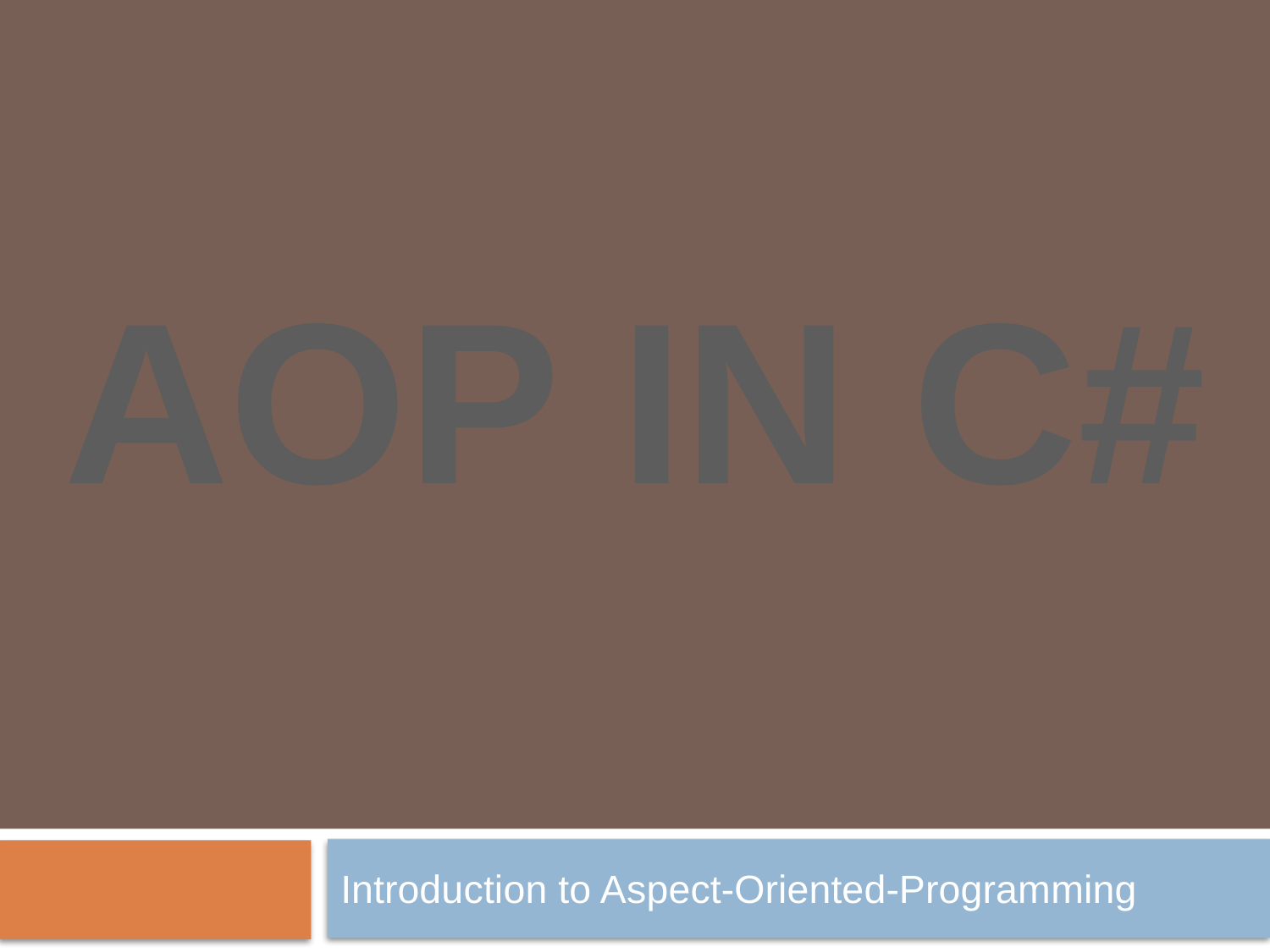

# AOP IN C#
Introduction to Aspect-Oriented-Programming